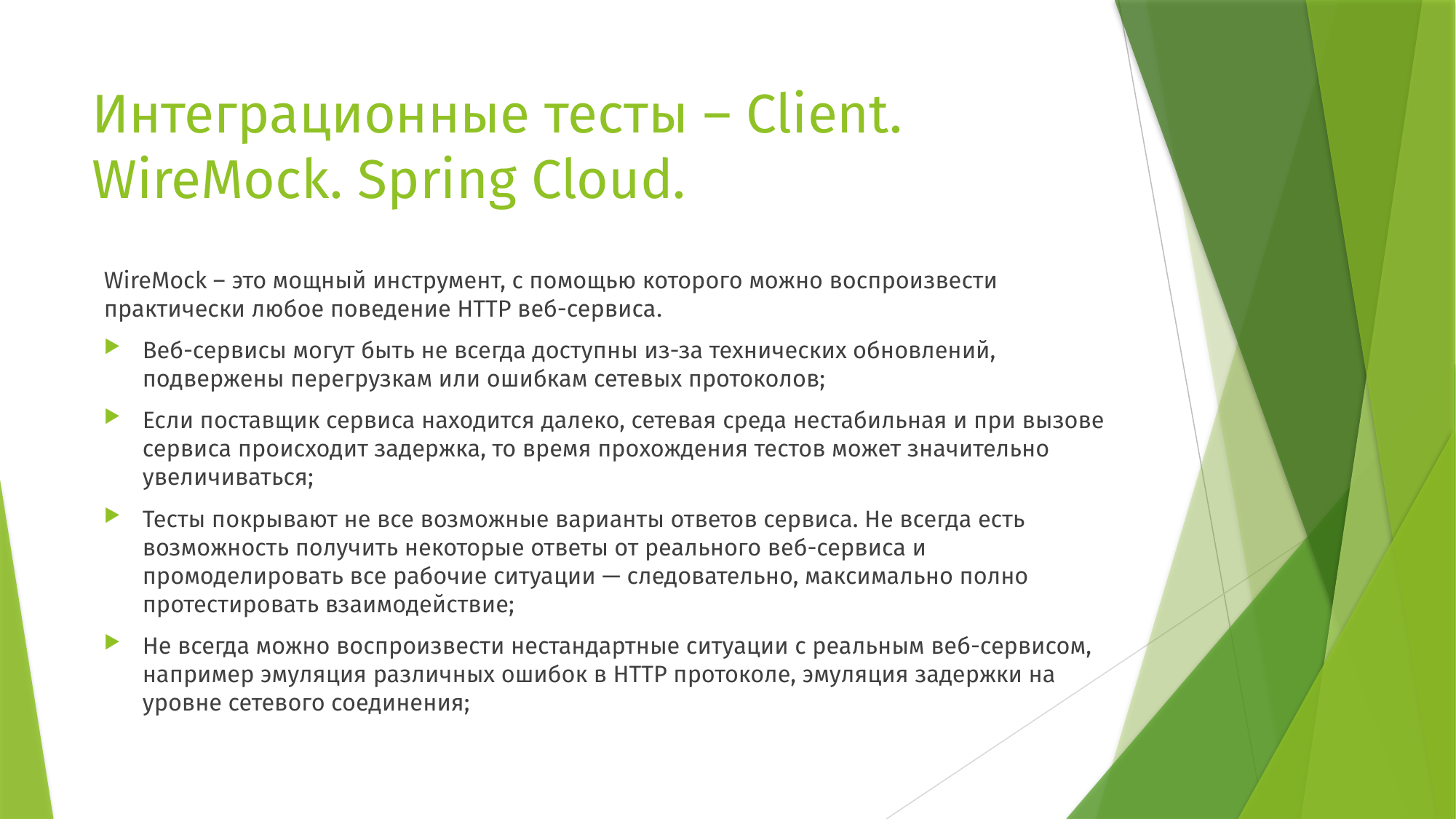

# Интеграционные тесты – Client. WireMock. Spring Cloud.
WireMock – это мощный инструмент, с помощью которого можно воспроизвести практически любое поведение HTTP веб-сервиса.
Веб-сервисы могут быть не всегда доступны из-за технических обновлений, подвержены перегрузкам или ошибкам сетевых протоколов;
Если поставщик сервиса находится далеко, сетевая среда нестабильная и при вызове сервиса происходит задержка, то время прохождения тестов может значительно увеличиваться;
Тесты покрывают не все возможные варианты ответов сервиса. Не всегда есть возможность получить некоторые ответы от реального веб-сервиса и промоделировать все рабочие ситуации — следовательно, максимально полно протестировать взаимодействие;
Не всегда можно воспроизвести нестандартные ситуации с реальным веб-сервисом, например эмуляция различных ошибок в HTTP протоколе, эмуляция задержки на уровне сетевого соединения;